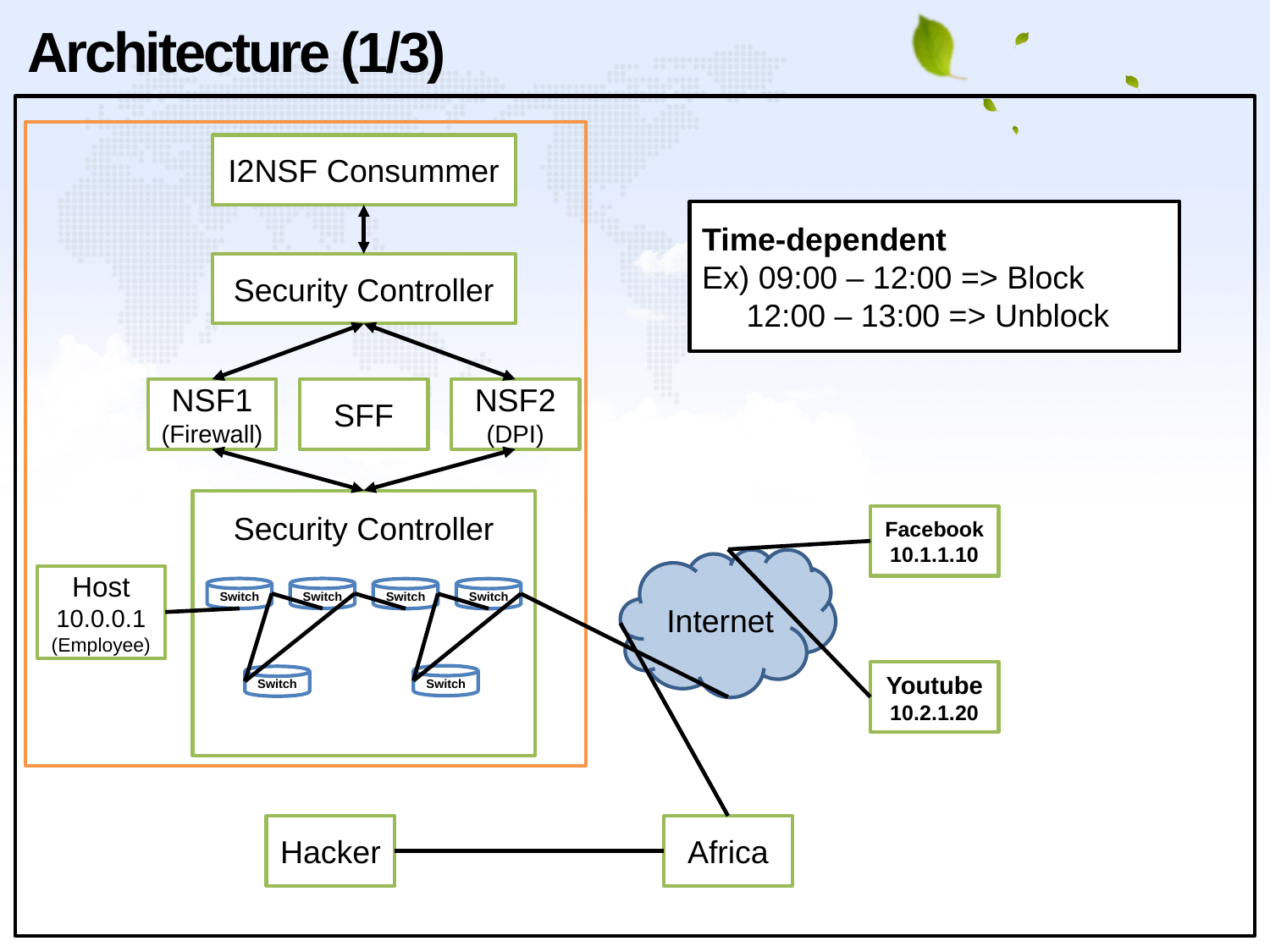

Architecture (1/3)

I2NSF Consummer
Time-dependent
Ex) 09:00 – 12:00 => Block
     12:00 – 13:00 => Unblock
Security Controller
NSF1
(Firewall)
SFF
NSF2
(DPI)
Security Controller

Facebook
10.1.1.10
Internet
Host
10.0.0.1
(Employee)
Switch
Switch
Switch
Switch
Youtube
10.2.1.20
Switch
Switch
Hacker
Africa